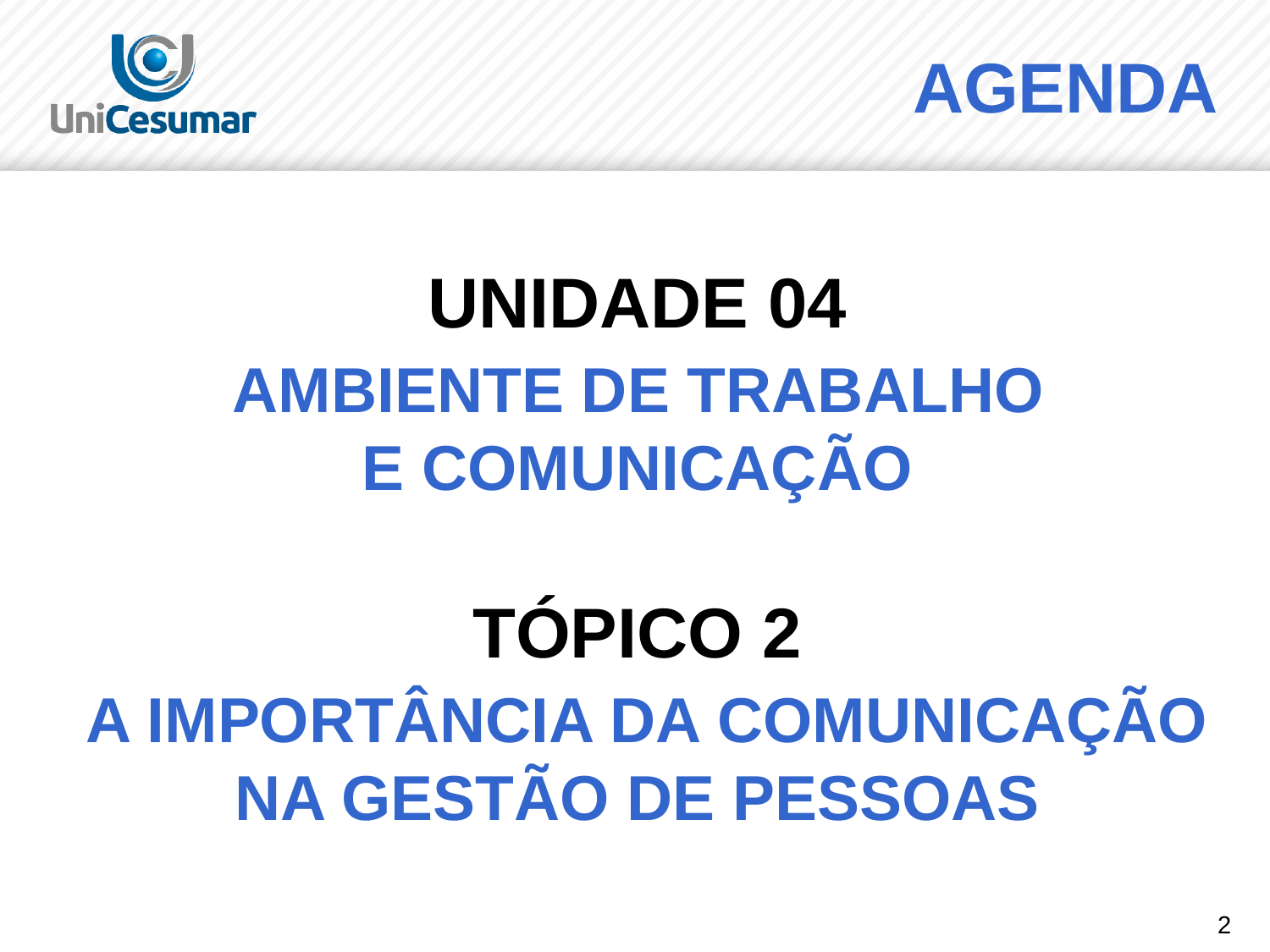

AGENDA
# UNIDADE 04 AMBIENTE DE TRABALHO E COMUNICAÇÃO TÓPICO 2 A IMPORTÂNCIA DA COMUNICAÇÃO NA GESTÃO DE PESSOAS